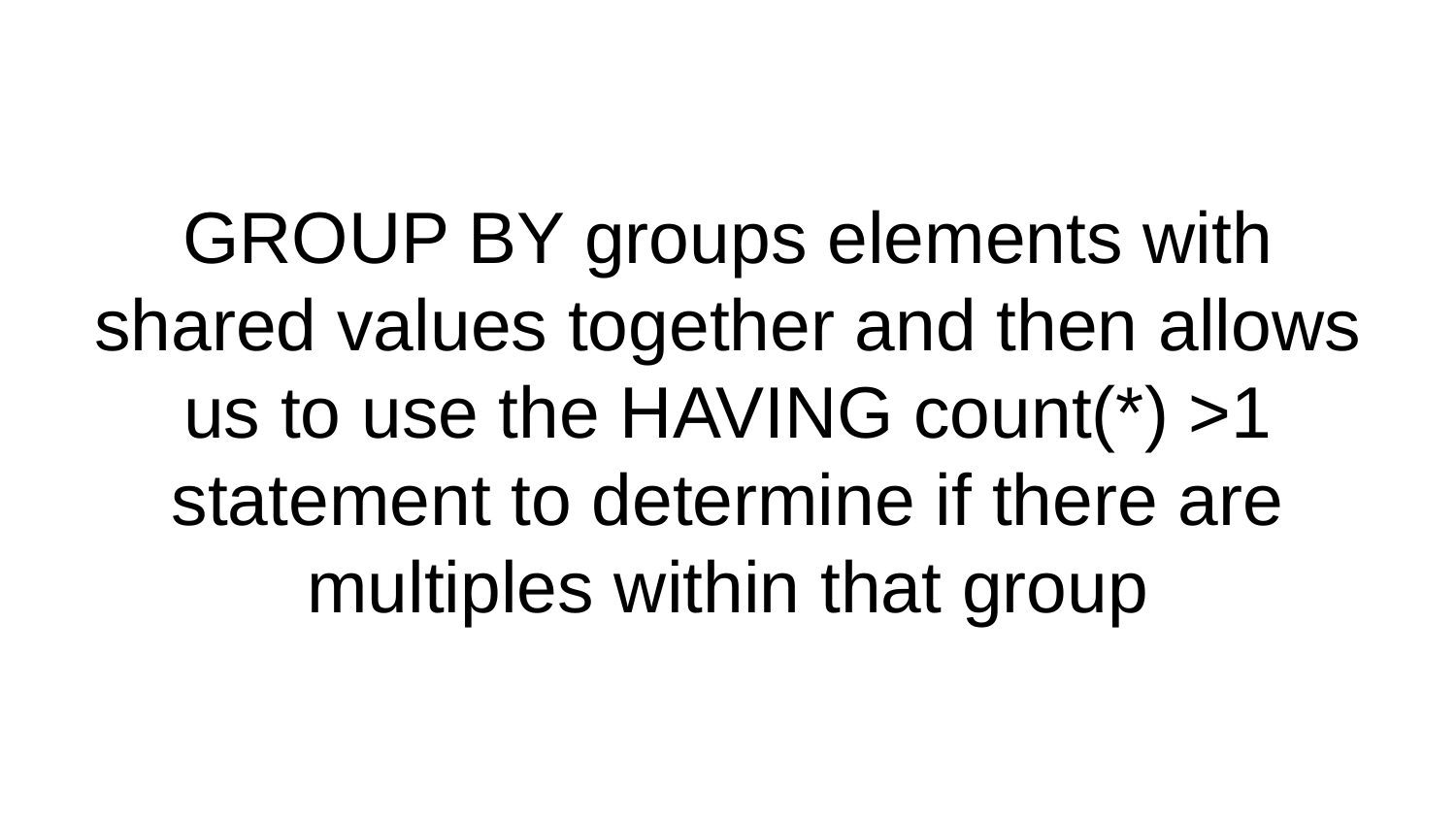

# GROUP BY groups elements with shared values together and then allows us to use the HAVING count(*) >1 statement to determine if there are multiples within that group